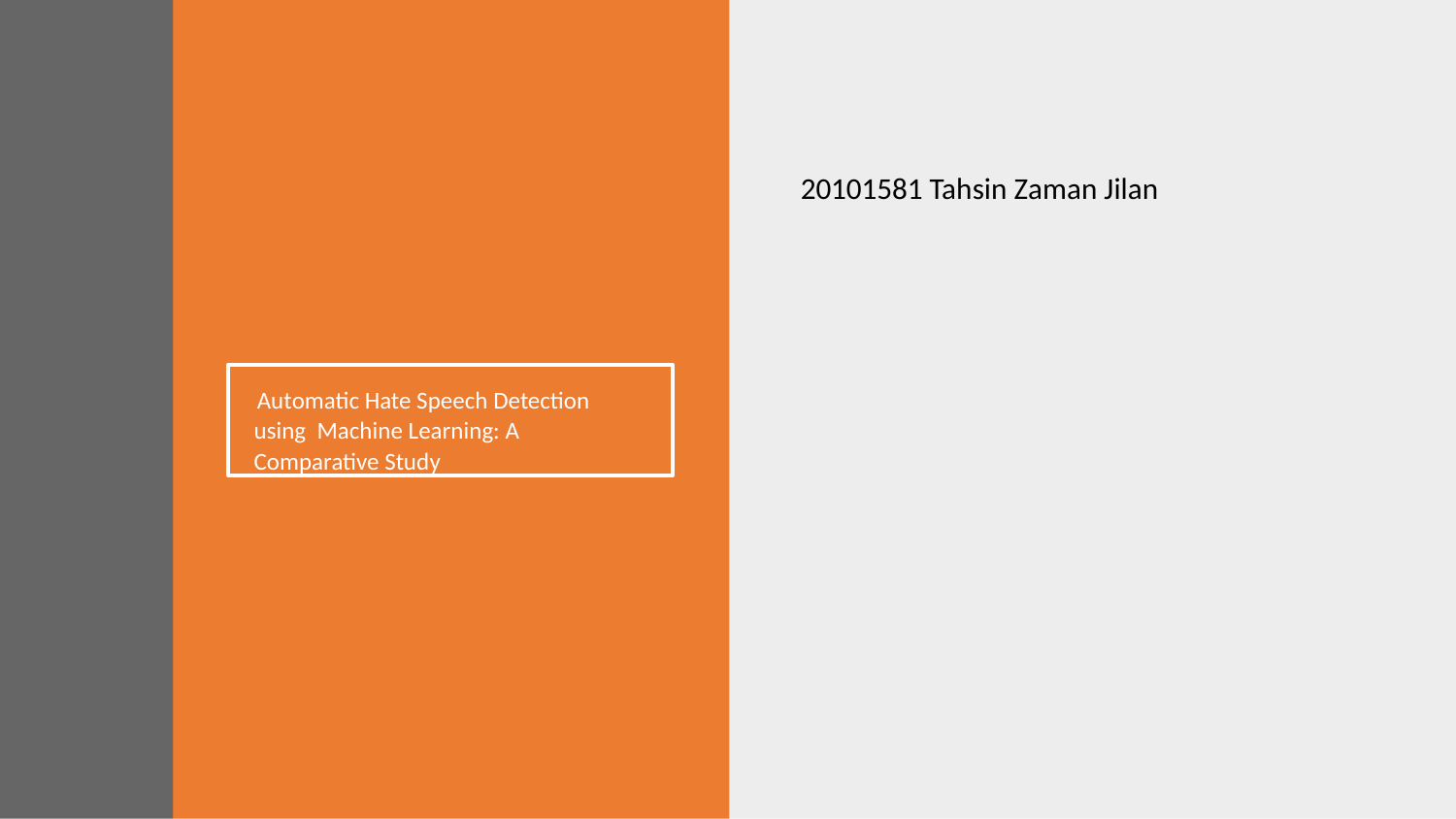

# 20101581 Tahsin Zaman Jilan
Automatic Hate Speech Detection using  Machine Learning: A Comparative Study